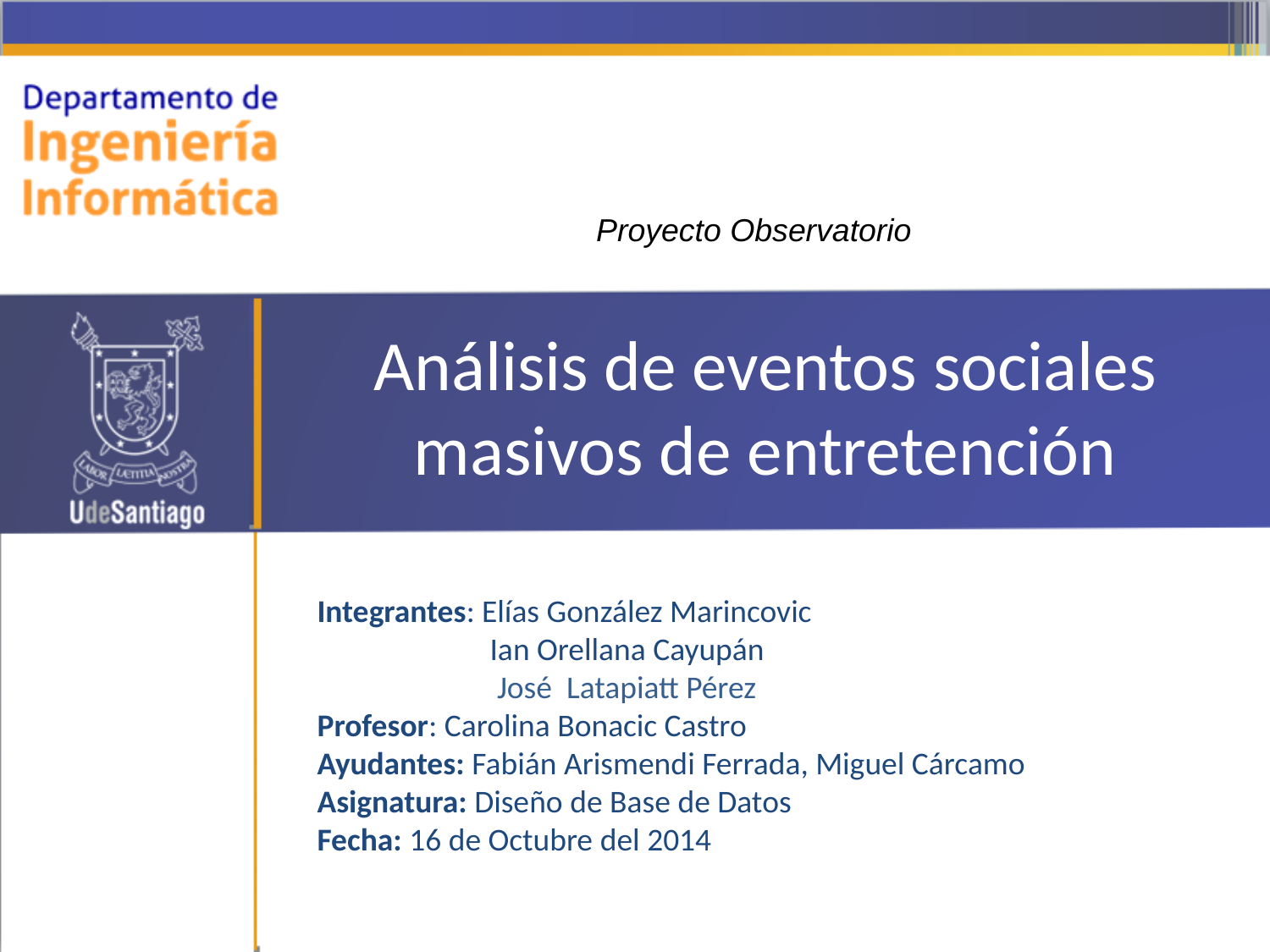

Proyecto Observatorio
Análisis de eventos sociales masivos de entretención

Integrantes: Elías González Marincovic
                        Ian Orellana Cayupán
                         José  Latapiatt Pérez
Profesor: Carolina Bonacic Castro
Ayudantes: Fabián Arismendi Ferrada, Miguel Cárcamo
Asignatura: Diseño de Base de Datos
Fecha: 16 de Octubre del 2014